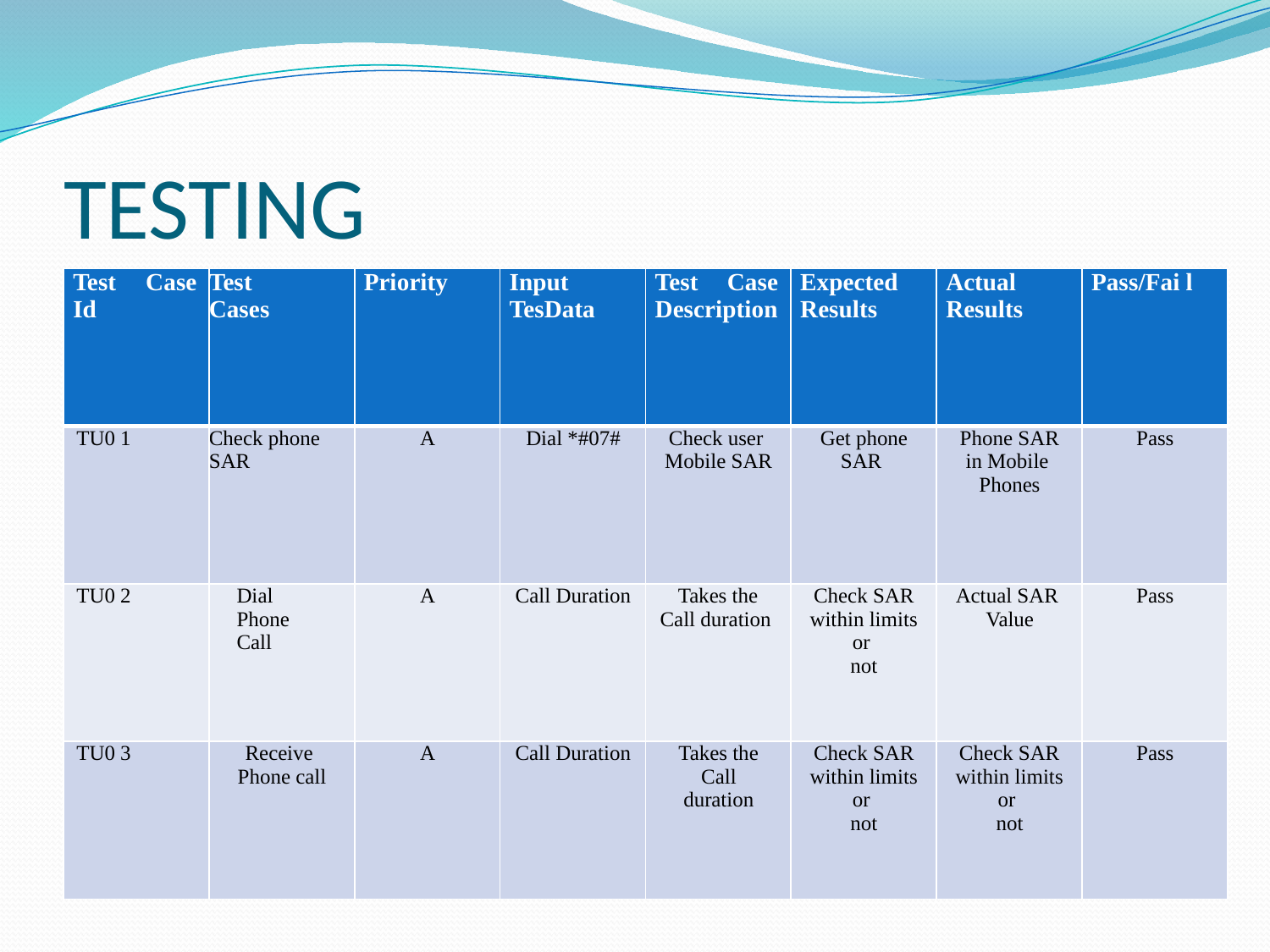

# TESTING
| Test Case Id | Test Cases | Priority | Input TesData | Test Case Description | Expected Results | Actual Results | Pass/Fai l |
| --- | --- | --- | --- | --- | --- | --- | --- |
| TU0 1 | Check phone SAR | A | Dial \*#07# | Check user Mobile SAR | Get phone SAR | Phone SAR in Mobile Phones | Pass |
| TU0 2 | Dial Phone Call | A | Call Duration | Takes the Call duration | Check SAR within limits or not | Actual SAR Value | Pass |
| TU0 3 | Receive Phone call | A | Call Duration | Takes the Call duration | Check SAR within limits or not | Check SAR within limits or not | Pass |